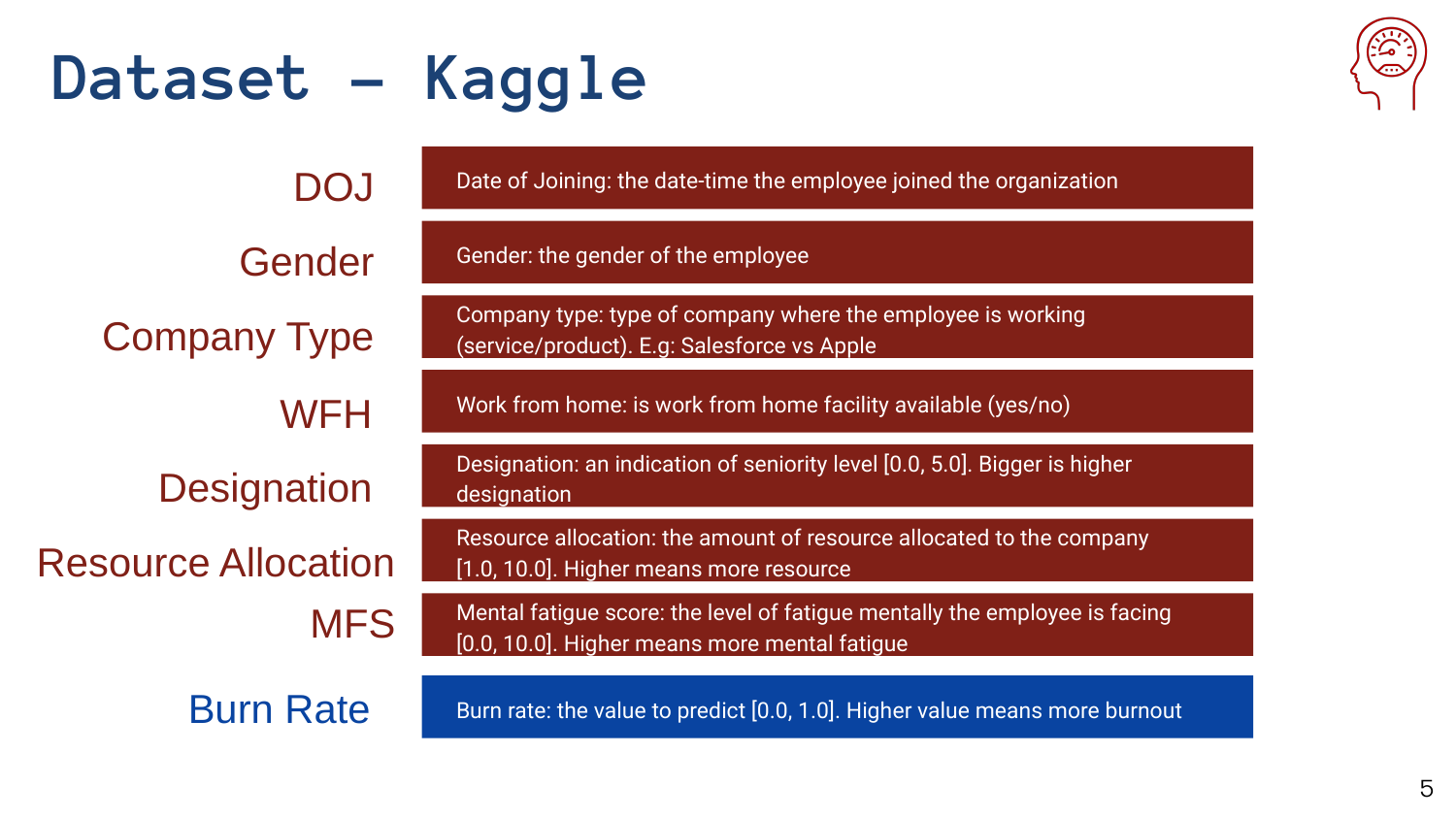

# Dataset - Kaggle

DOJ
Date of Joining: the date-time the employee joined the organization

Gender
Gender: the gender of the employee

Company Type
Company type: type of company where the employee is working (service/product). E.g: Salesforce vs Apple

WFH
Work from home: is work from home facility available (yes/no)

Designation
Designation: an indication of seniority level [0.0, 5.0]. Bigger is higher designation

Resource Allocation
Resource allocation: the amount of resource allocated to the company [1.0, 10.0]. Higher means more resource

MFS
Mental fatigue score: the level of fatigue mentally the employee is facing [0.0, 10.0]. Higher means more mental fatigue
Burn Rate

Burn rate: the value to predict [0.0, 1.0]. Higher value means more burnout
5